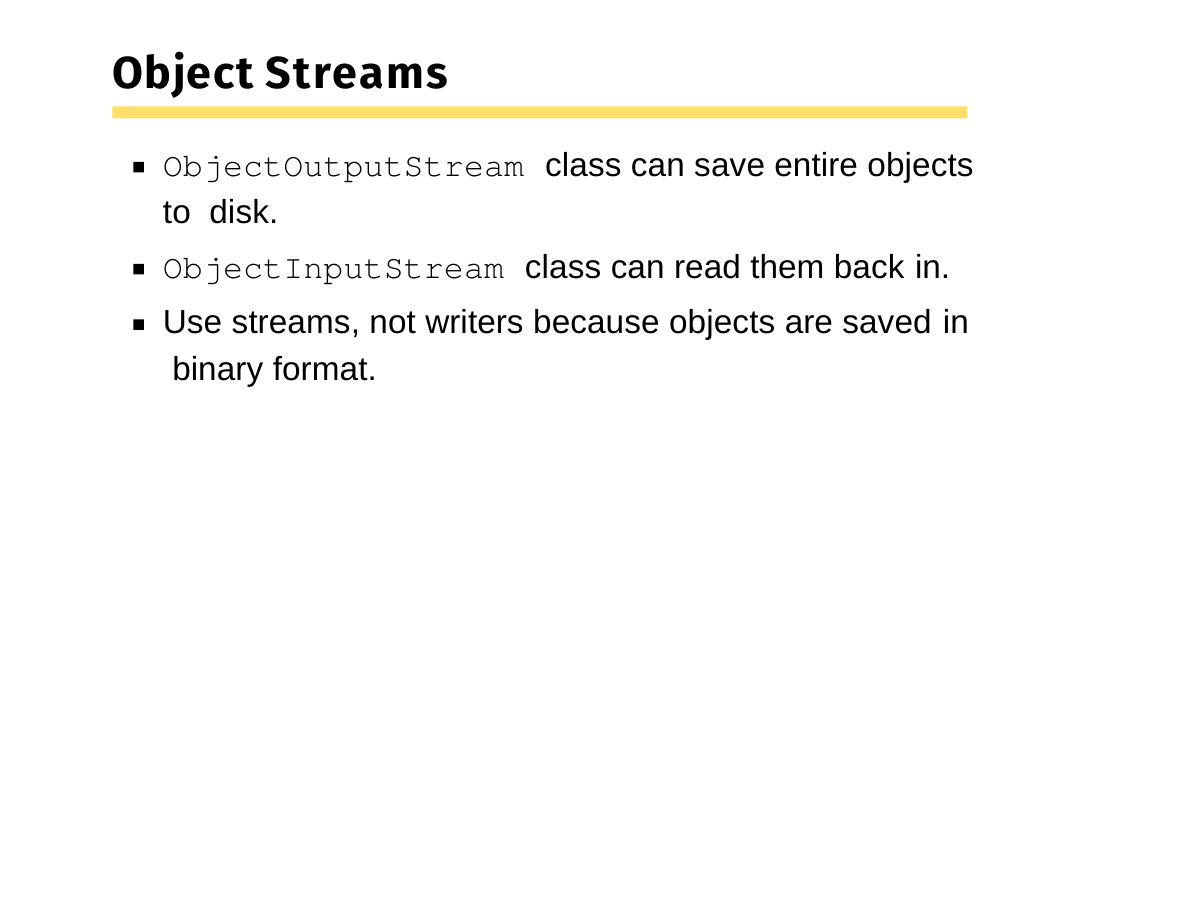

# Object Streams
ObjectOutputStream class can save entire objects to  disk.
ObjectInputStream class can read them back in.
Use streams, not writers because objects are saved in  binary format.